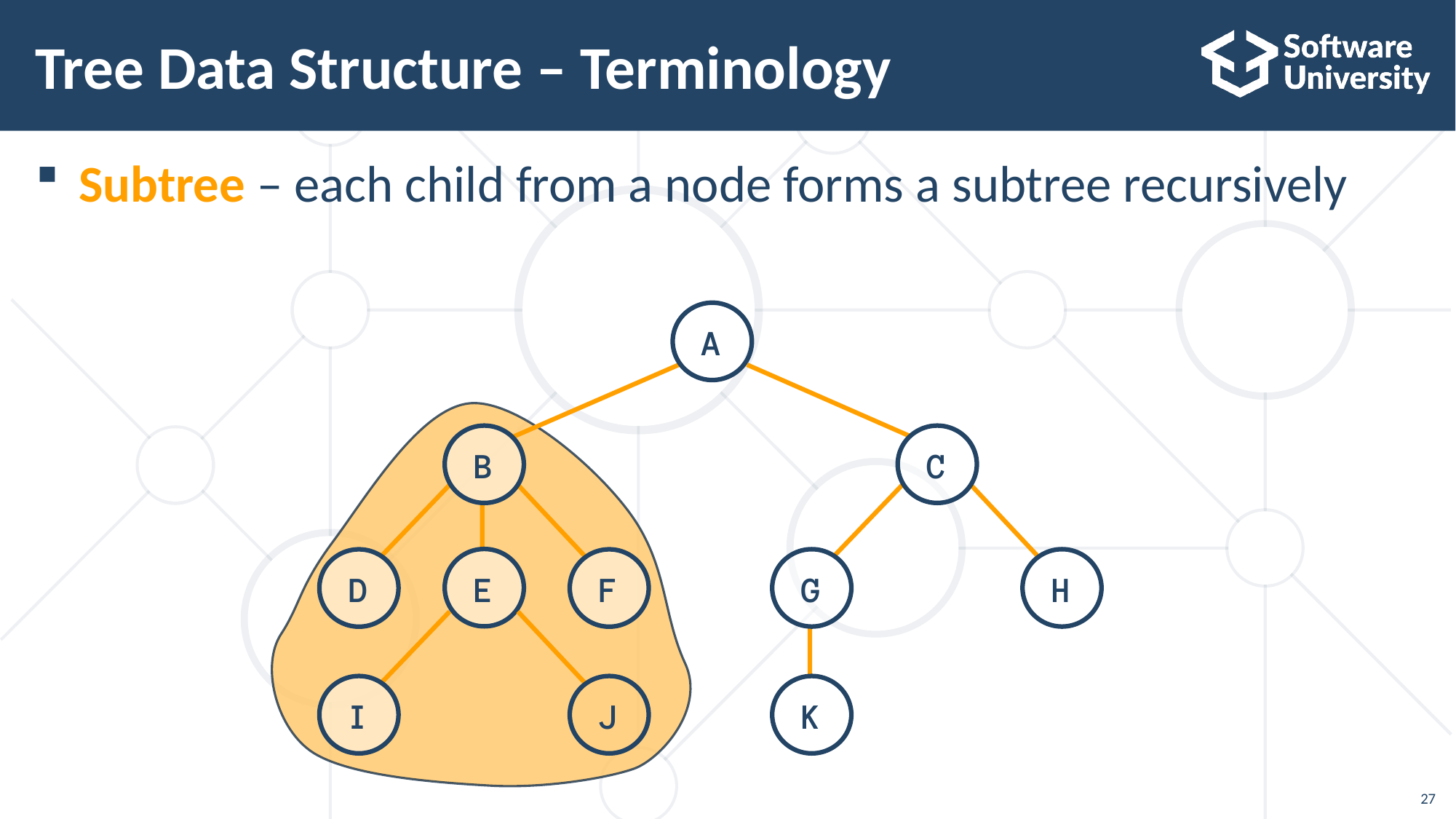

# Tree Data Structure – Terminology
Subtree – each child from a node forms a subtree recursively
A

B
C

E
G
H
D
F

I
J
K
27